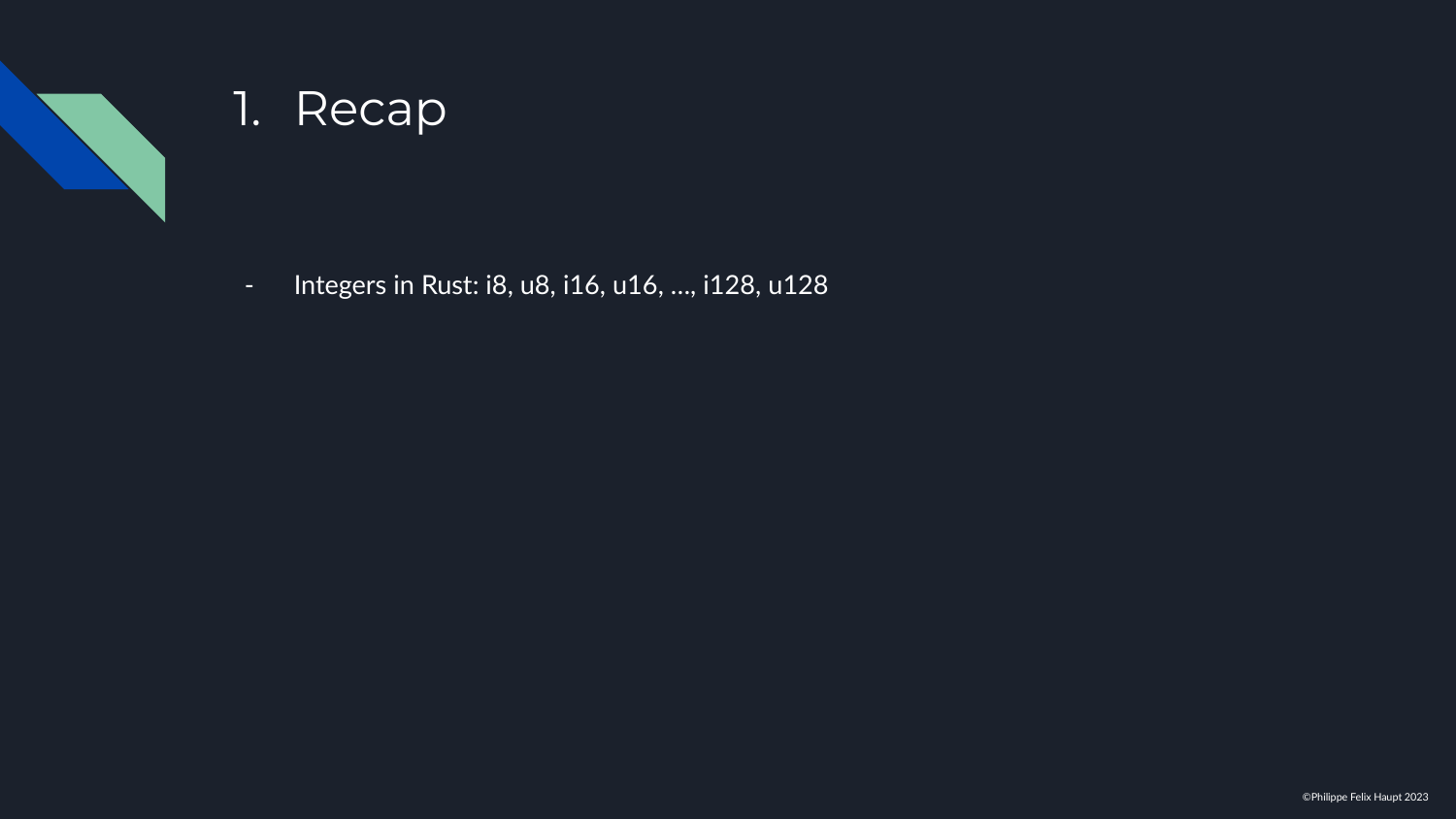

# Recap
Integers in Rust: i8, u8, i16, u16, …, i128, u128
©Philippe Felix Haupt 2023